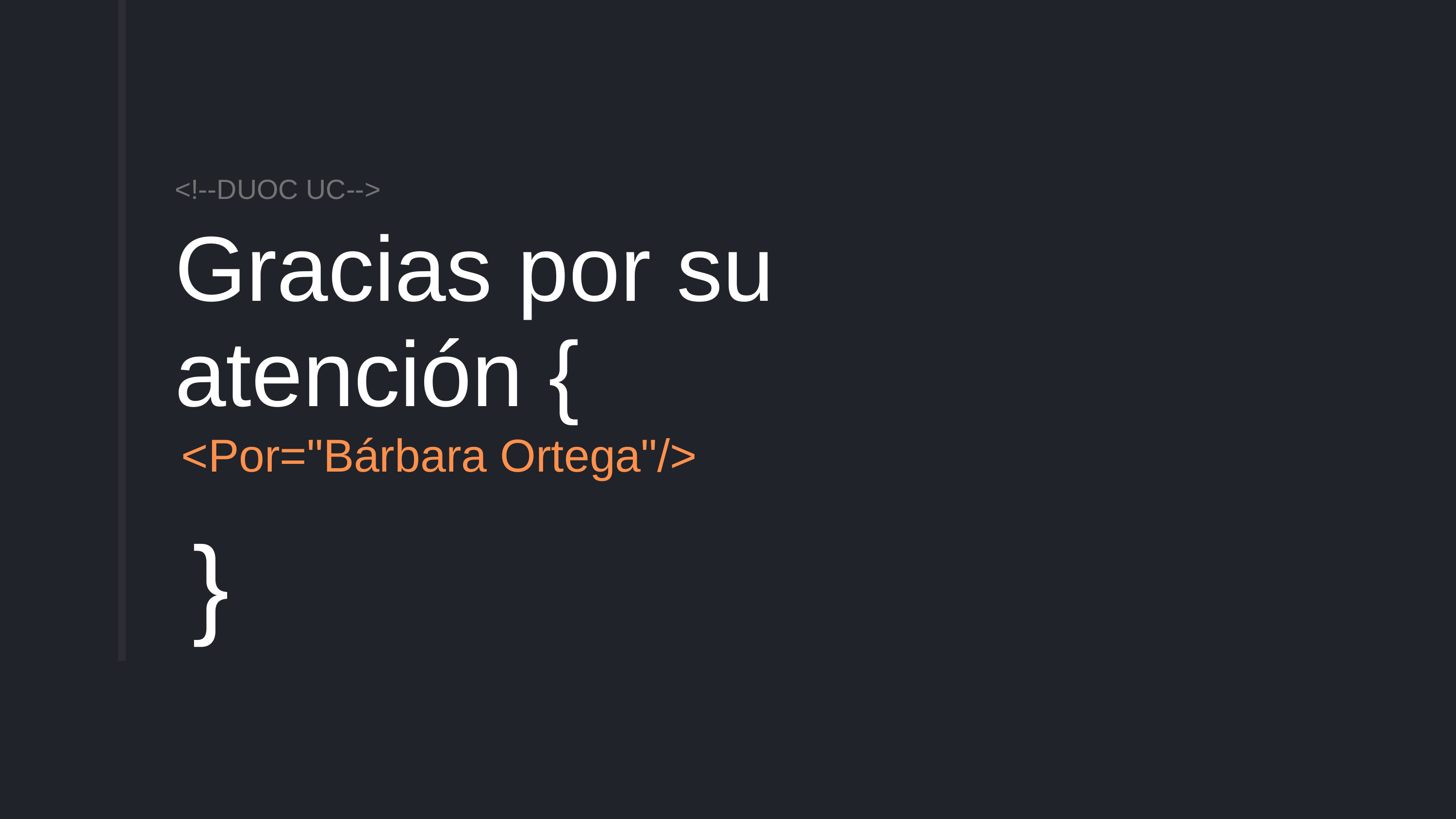

<!--DUOC UC-->
Gracias por su atención {

<Por="Bárbara Ortega"/>

}